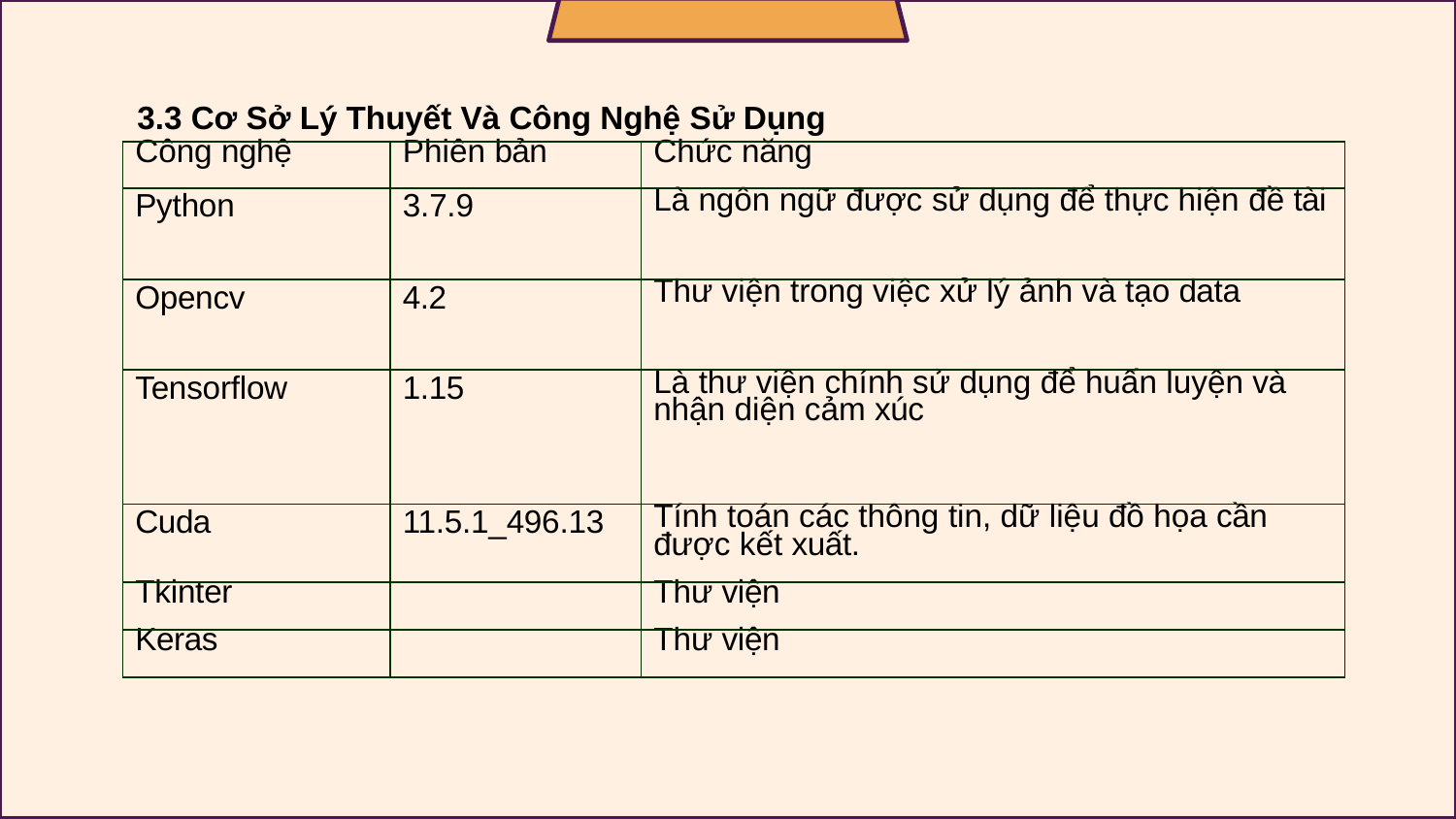

# 3.3 Cơ Sở Lý Thuyết Và Công Nghệ Sử Dụng
| Công nghệ | Phiên bản | Chức năng |
| --- | --- | --- |
| Python | 3.7.9 | Là ngôn ngữ được sử dụng để thực hiện đề tài |
| Opencv | 4.2 | Thư viện trong việc xử lý ảnh và tạo data |
| Tensorflow | 1.15 | Là thư viện chính sử dụng để huấn luyện và nhận diện cảm xúc |
| Cuda | 11.5.1\_496.13 | Tính toán các thông tin, dữ liệu đồ họa cần được kết xuất. |
| Tkinter |  | Thư viện |
| Keras |  | Thư viện |